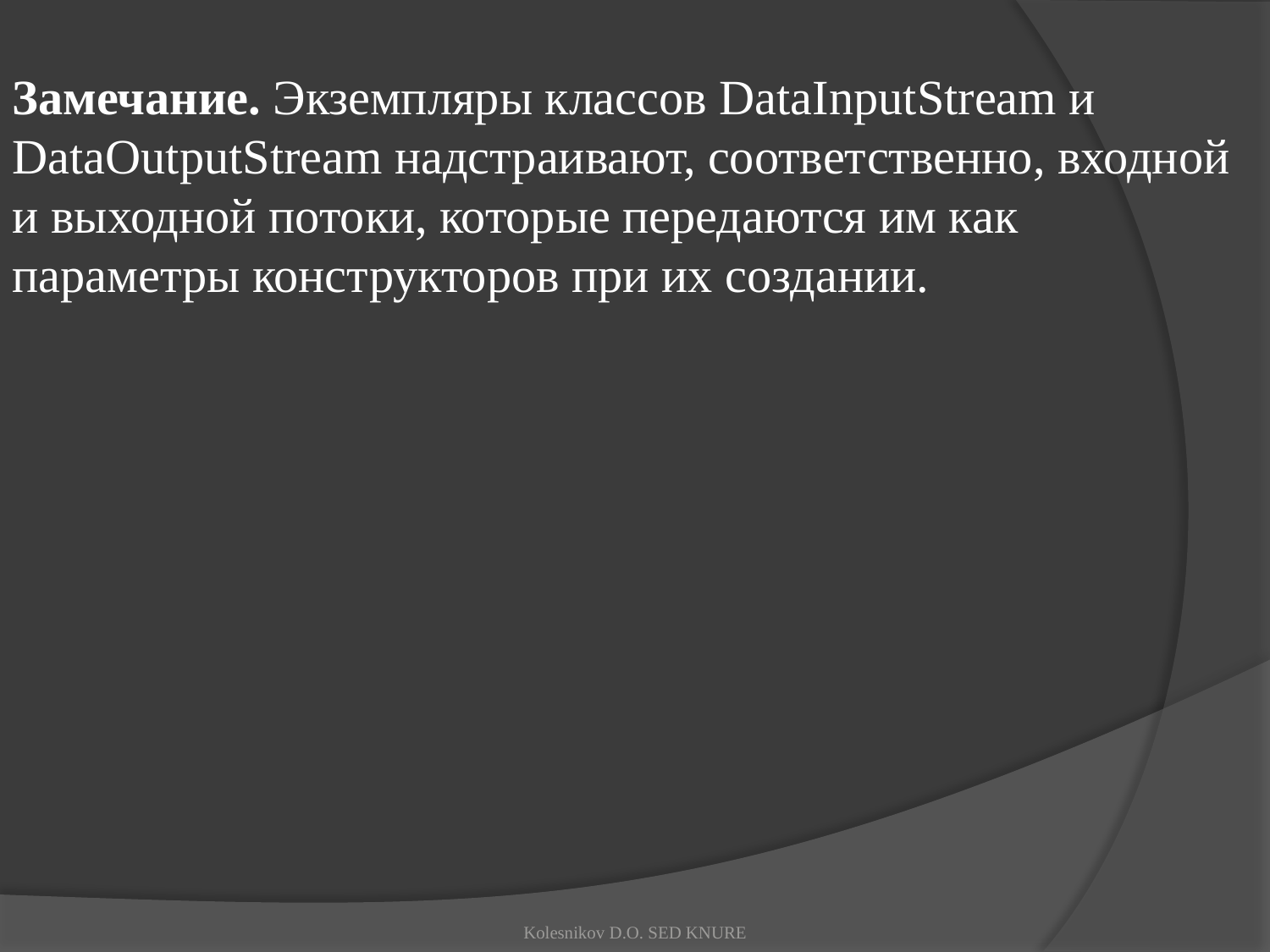

Замечание. Экземпляры классов DataInputStream и DataOutputStream надстраивают, соответственно, входной и выходной потоки, которые передаются им как параметры конструкторов при их создании.
Kolesnikov D.O. SED KNURE